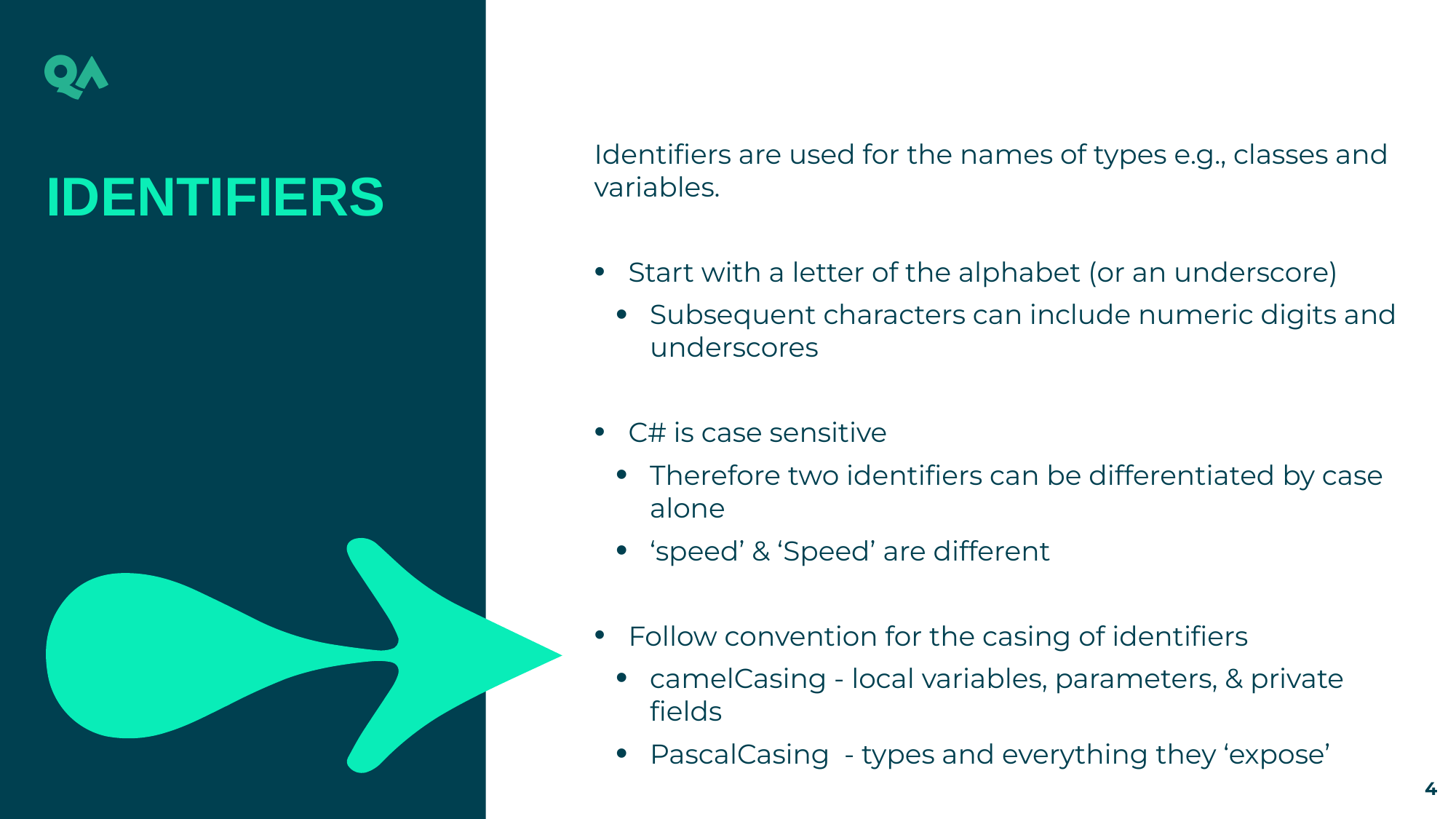

Identifiers are used for the names of types e.g., classes and variables.

Start with a letter of the alphabet (or an underscore)
Subsequent characters can include numeric digits and underscores

C# is case sensitive
Therefore two identifiers can be differentiated by case alone
‘speed’ & ‘Speed’ are different

Follow convention for the casing of identifiers
camelCasing - local variables, parameters, & private fields
PascalCasing  - types and everything they ‘expose’

Identifiers
4